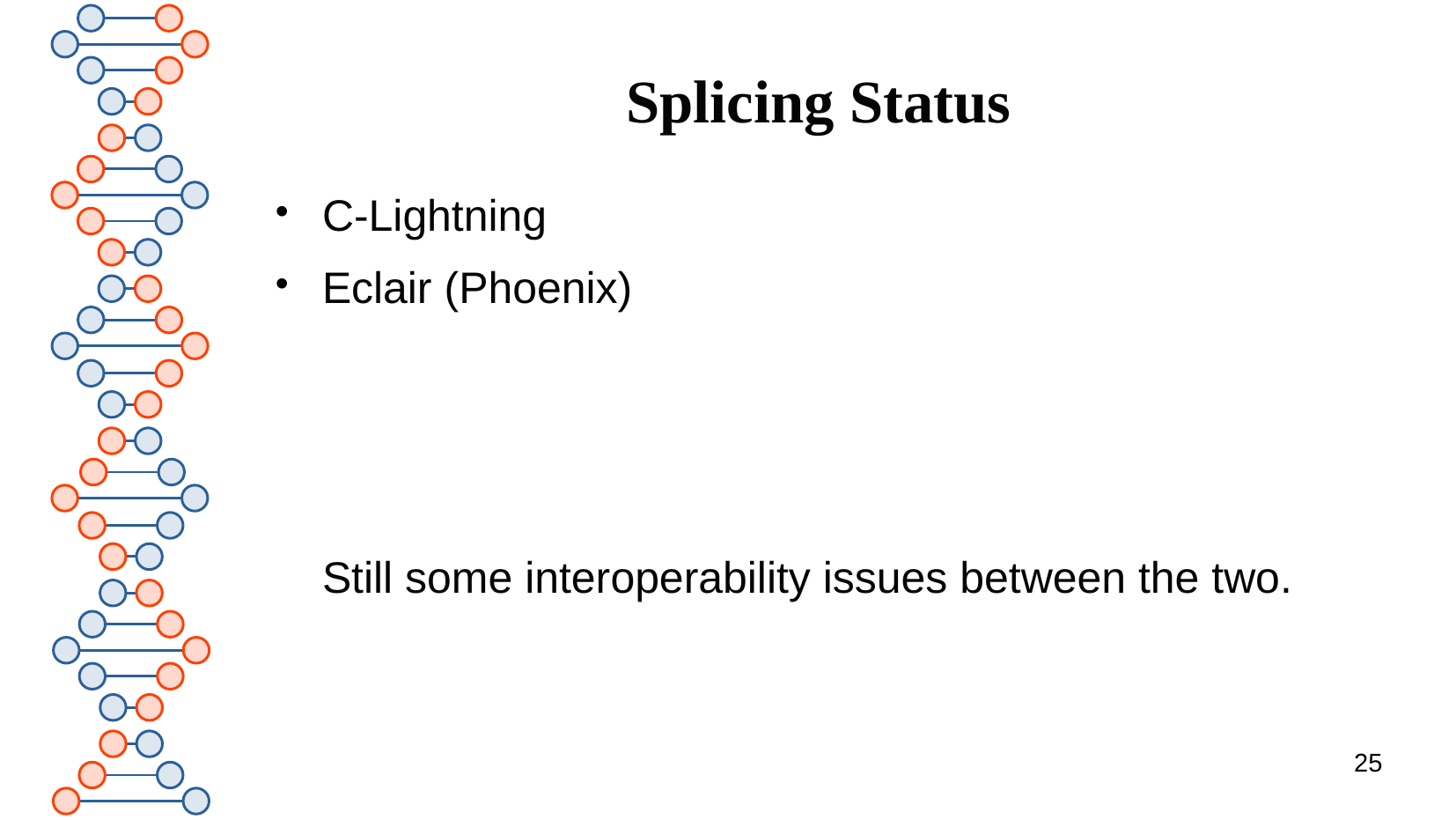

# Splicing Status
C-Lightning
Eclair (Phoenix)

Still some interoperability issues between the two.
25